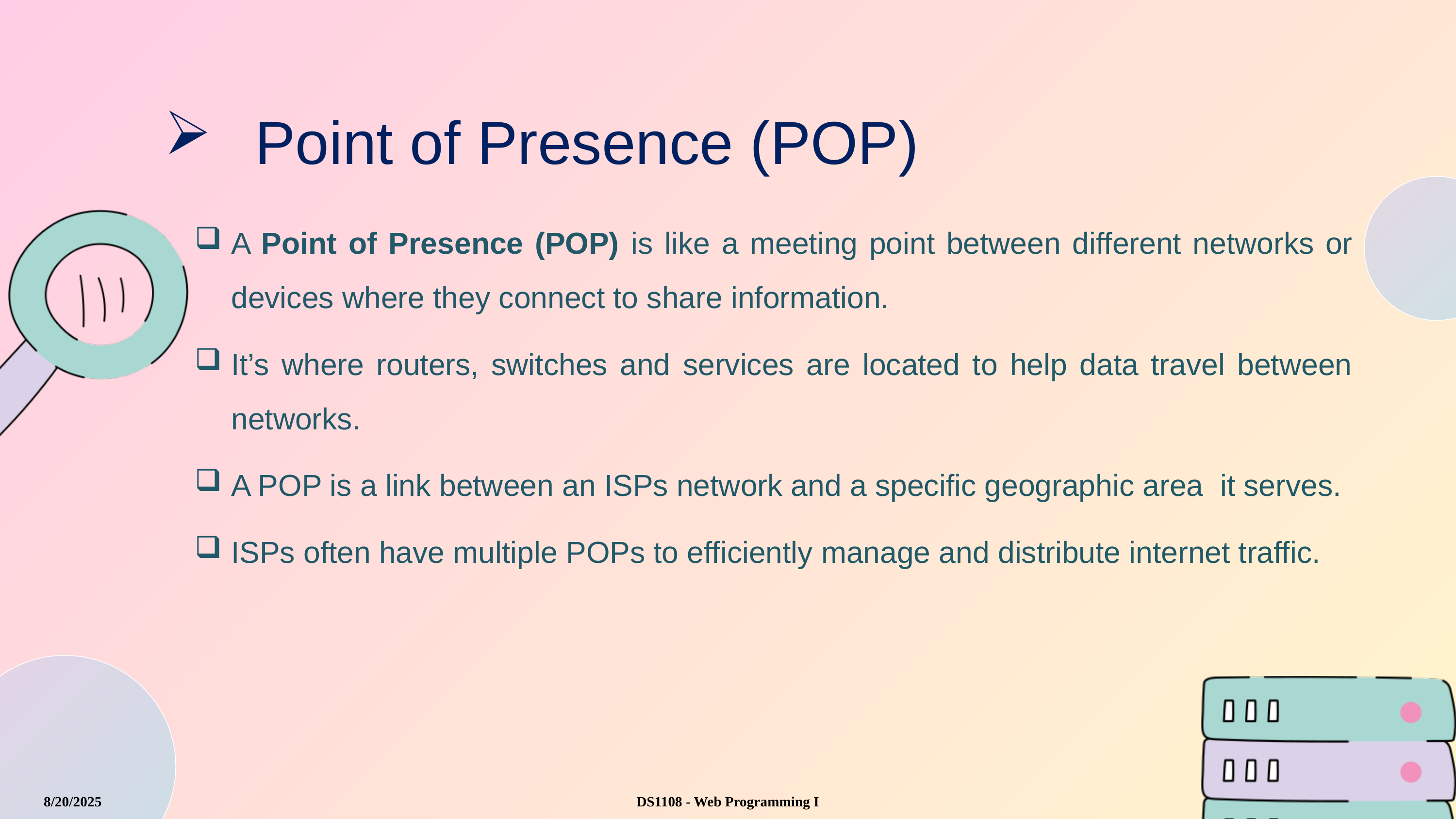

Point of Presence (POP)

A Point of Presence (POP) is like a meeting point between different networks or devices where they connect to share information.
It’s where routers, switches and services are located to help data travel between networks.
A POP is a link between an ISPs network and a specific geographic area  it serves.
ISPs often have multiple POPs to efficiently manage and distribute internet traffic.

8/20/2025
DS1108 - Web Programming I